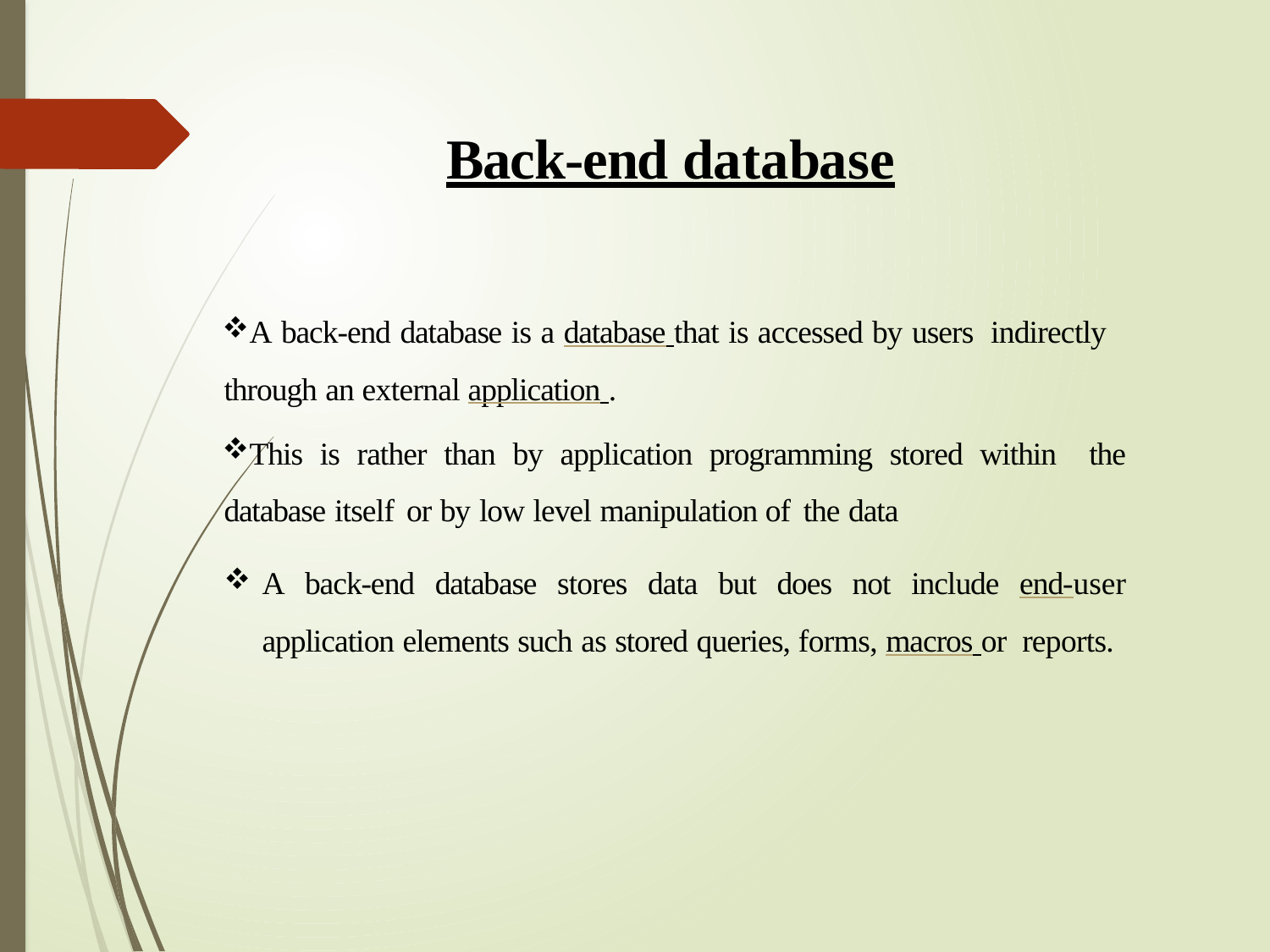

Back-end database
A back-end database is a database that is accessed by users  indirectly through an external application .
This is rather than by application programming stored within  the database itself or by low level manipulation of the data
A back-end database stores data but does not include end-user application elements such as stored queries, forms, macros or  reports.